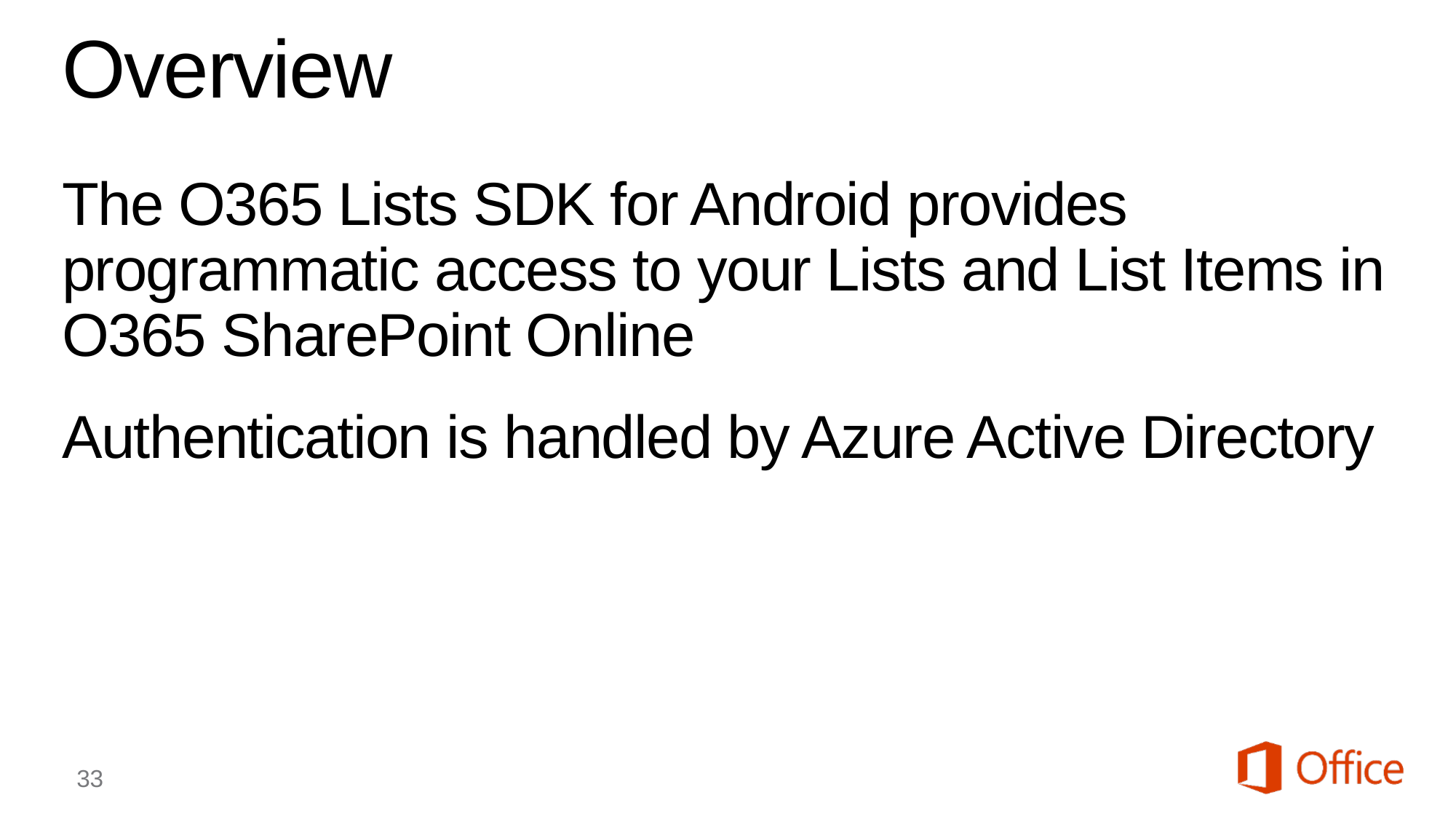

# Overview
The O365 Lists SDK for Android provides programmatic access to your Lists and List Items in O365 SharePoint Online
Authentication is handled by Azure Active Directory

33